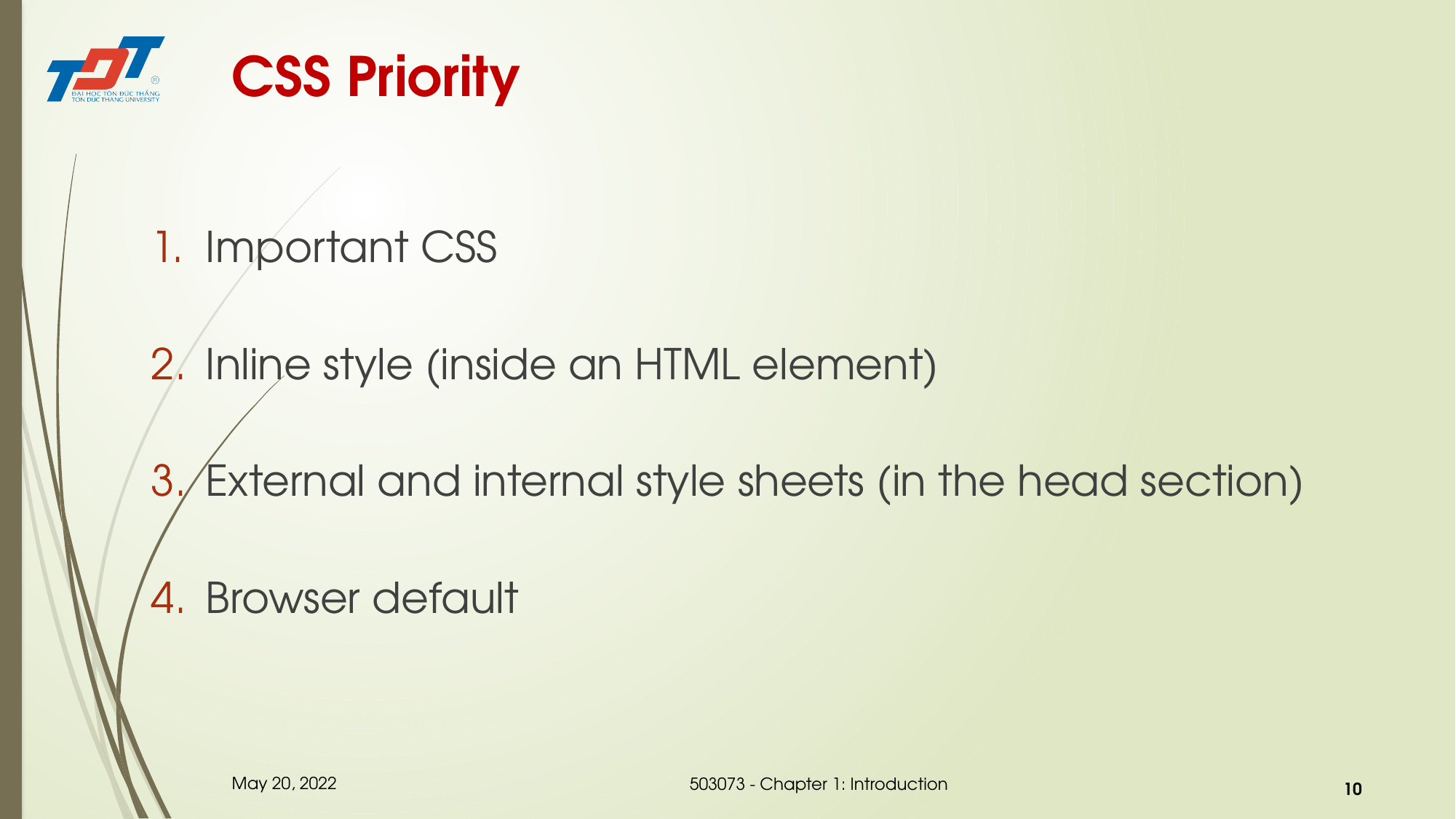

# CSS Priority
Important CSS
Inline style (inside an HTML element)
External and internal style sheets (in the head section)
Browser default
May 20, 2022
10
503073 - Chapter 1: Introduction